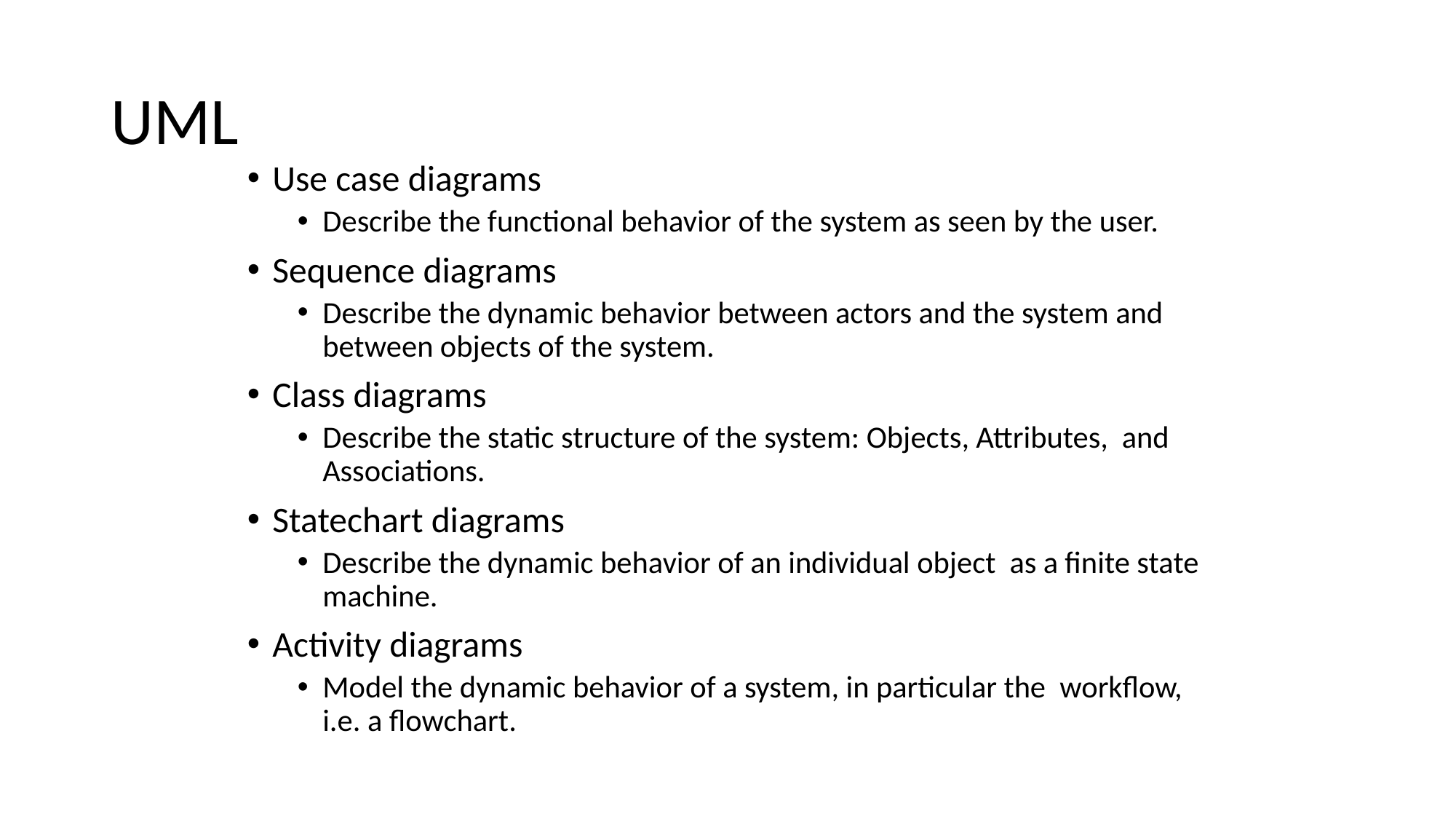

# UML
Use case diagrams
Describe the functional behavior of the system as seen by the user.
Sequence diagrams
Describe the dynamic behavior between actors and the system and between objects of the system.
Class diagrams
Describe the static structure of the system: Objects, Attributes,  and Associations.
Statechart diagrams
Describe the dynamic behavior of an individual object  as a finite state machine.
Activity diagrams
Model the dynamic behavior of a system, in particular the  workflow, i.e. a flowchart.